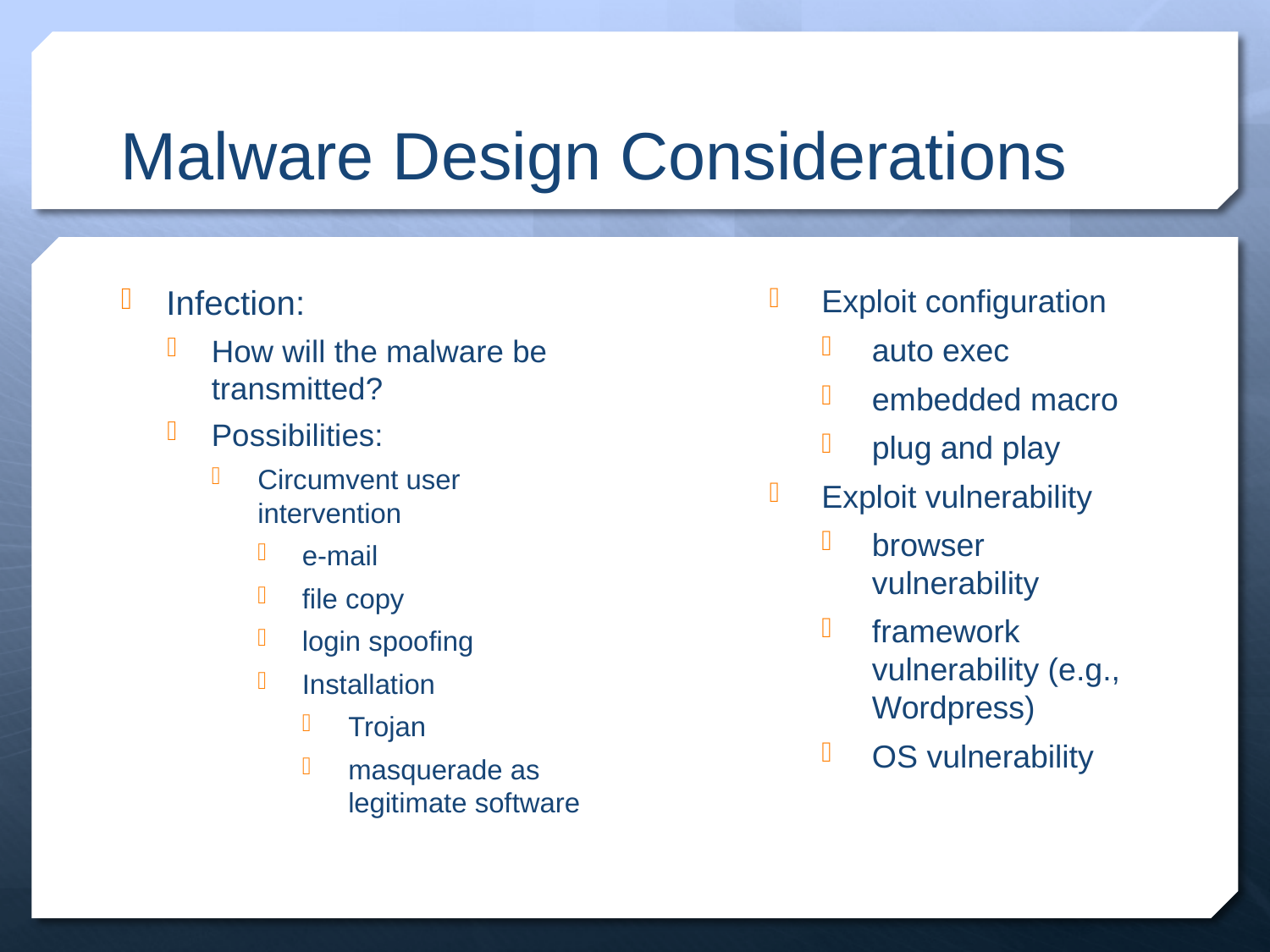

# Malware Design Considerations
Infection:
How will the malware be transmitted?
Possibilities:
Circumvent user intervention
e-mail
file copy
login spoofing
Installation
Trojan
masquerade as legitimate software

Exploit configuration
auto exec
embedded macro
plug and play
Exploit vulnerability
browser vulnerability
framework vulnerability (e.g., Wordpress)
OS vulnerability